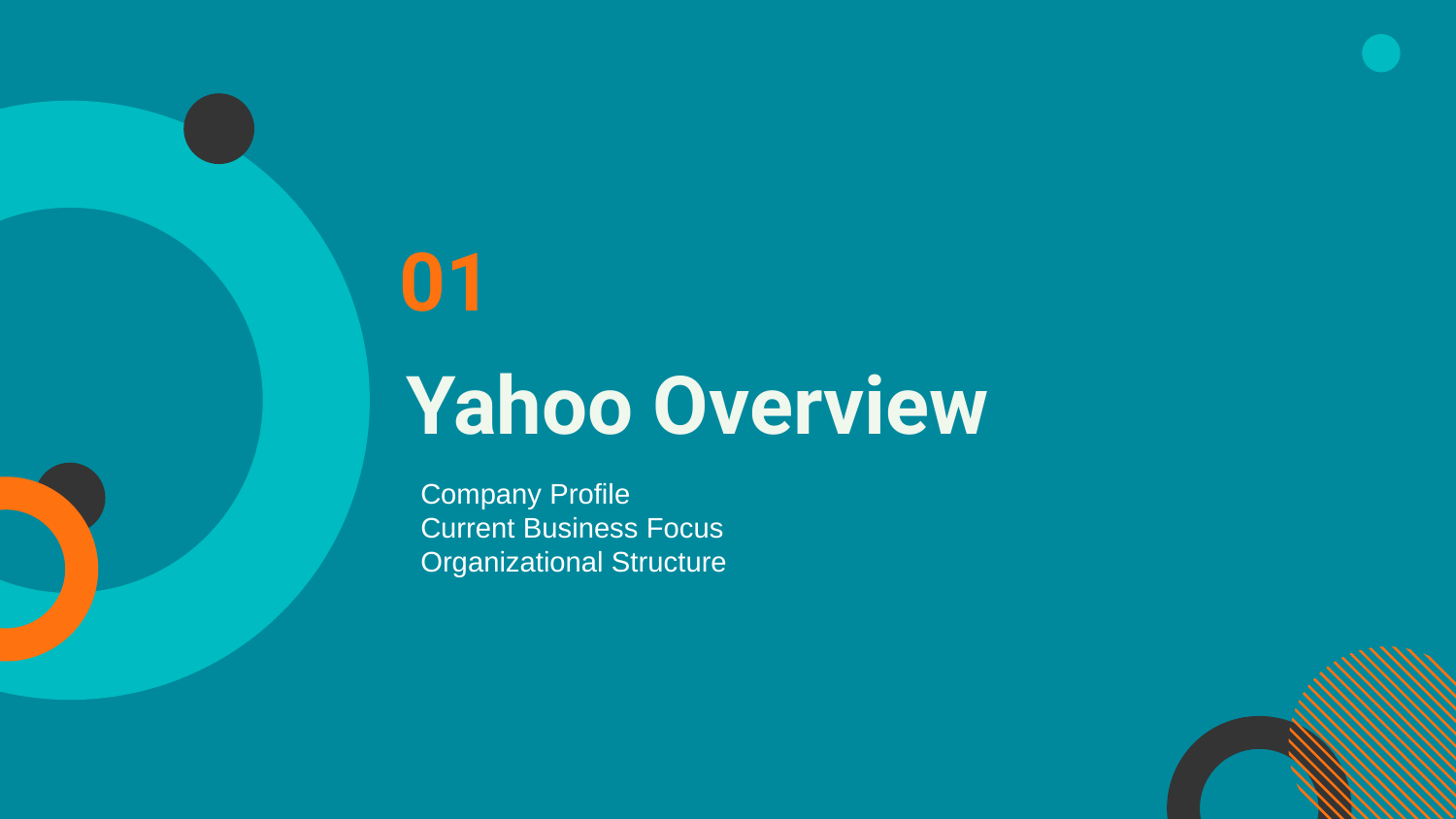

01
# Yahoo Overview
Company Profile
Current Business Focus
Organizational Structure